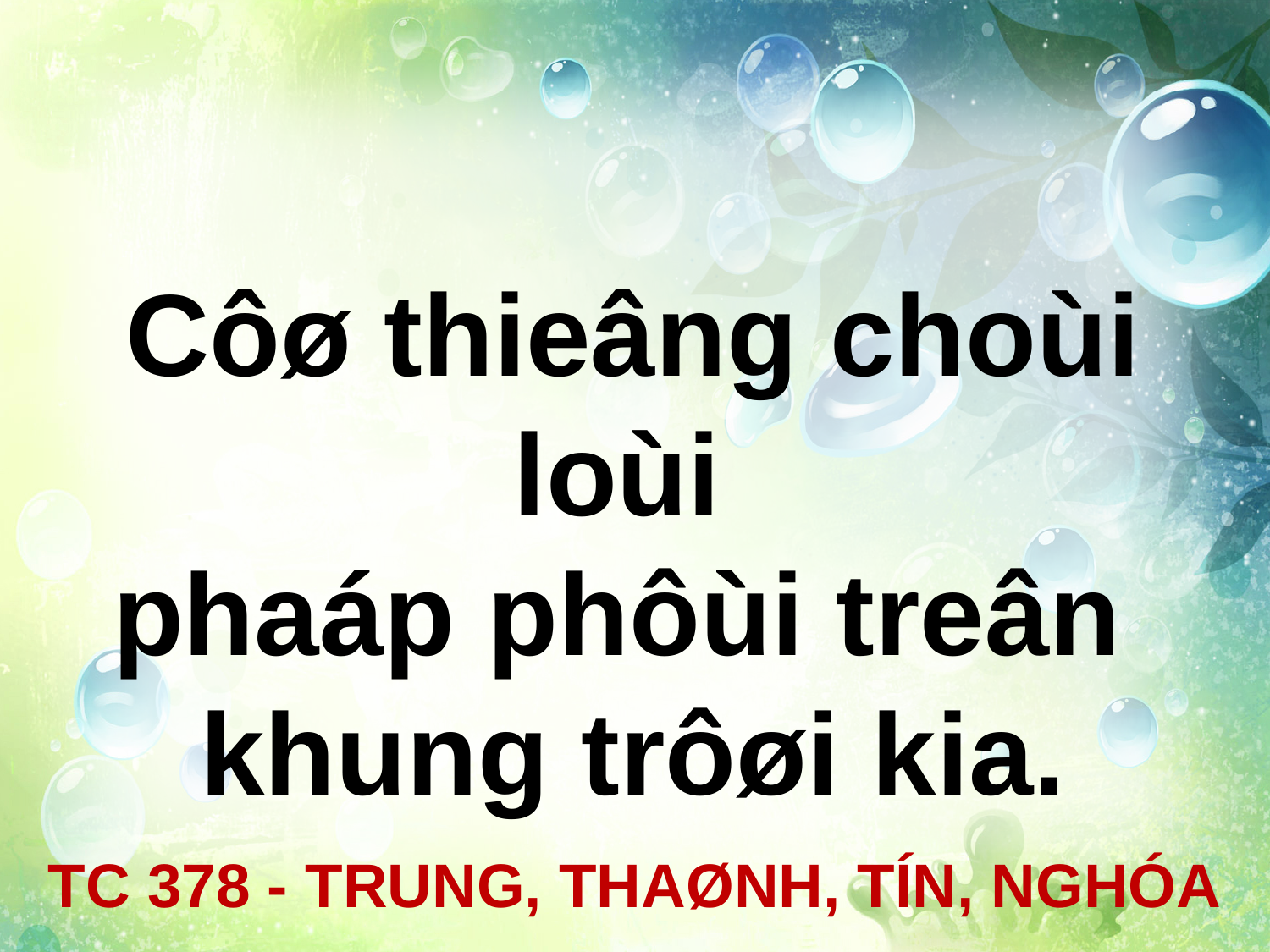

Côø thieâng choùi loùi
phaáp phôùi treân
khung trôøi kia.
TC 378 - TRUNG, THAØNH, TÍN, NGHÓA